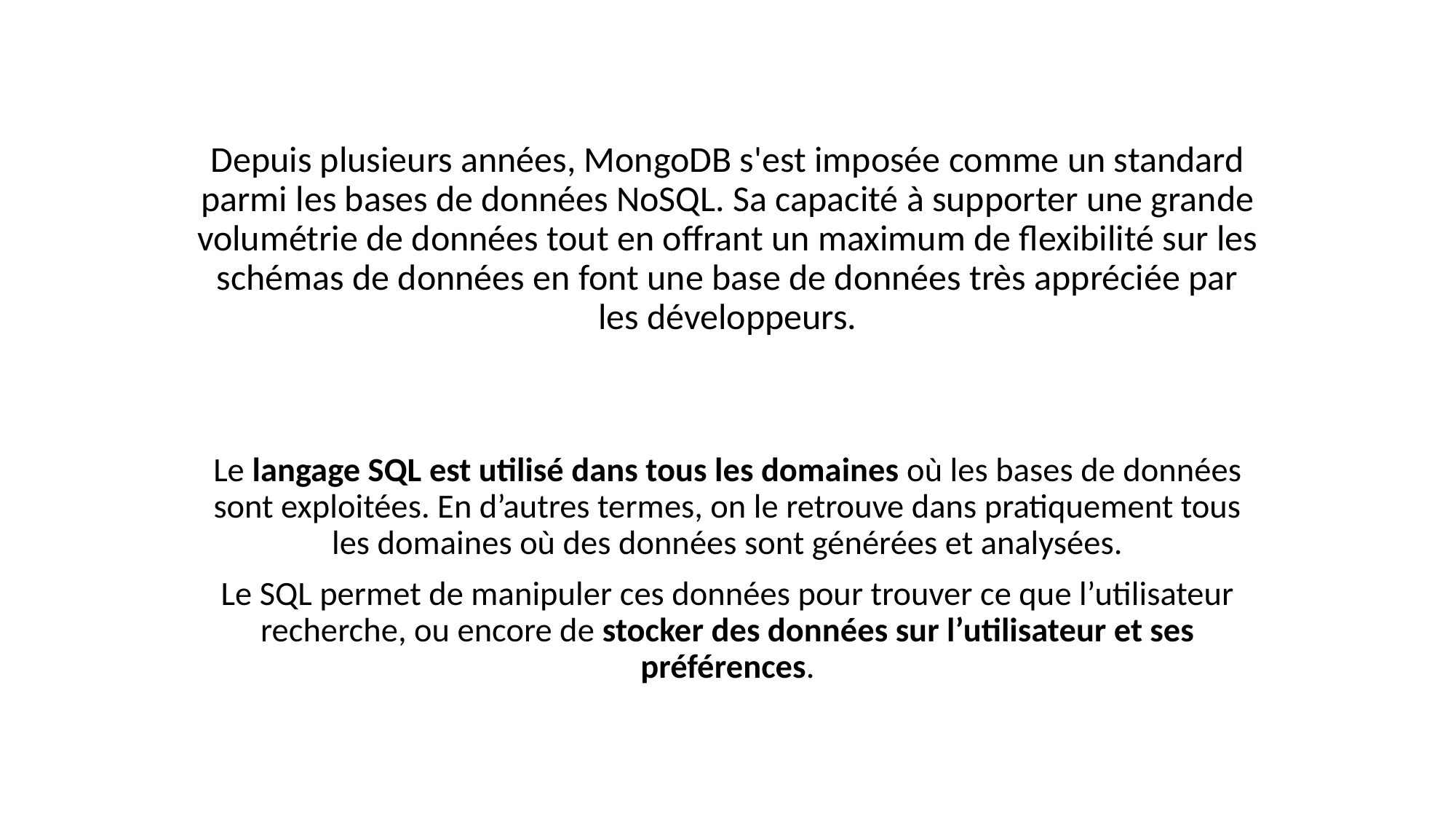

# Depuis plusieurs années, MongoDB s'est imposée comme un standard parmi les bases de données NoSQL. Sa capacité à supporter une grande volumétrie de données tout en offrant un maximum de flexibilité sur les schémas de données en font une base de données très appréciée par les développeurs.
Le langage SQL est utilisé dans tous les domaines où les bases de données sont exploitées. En d’autres termes, on le retrouve dans pratiquement tous les domaines où des données sont générées et analysées.
Le SQL permet de manipuler ces données pour trouver ce que l’utilisateur recherche, ou encore de stocker des données sur l’utilisateur et ses préférences.